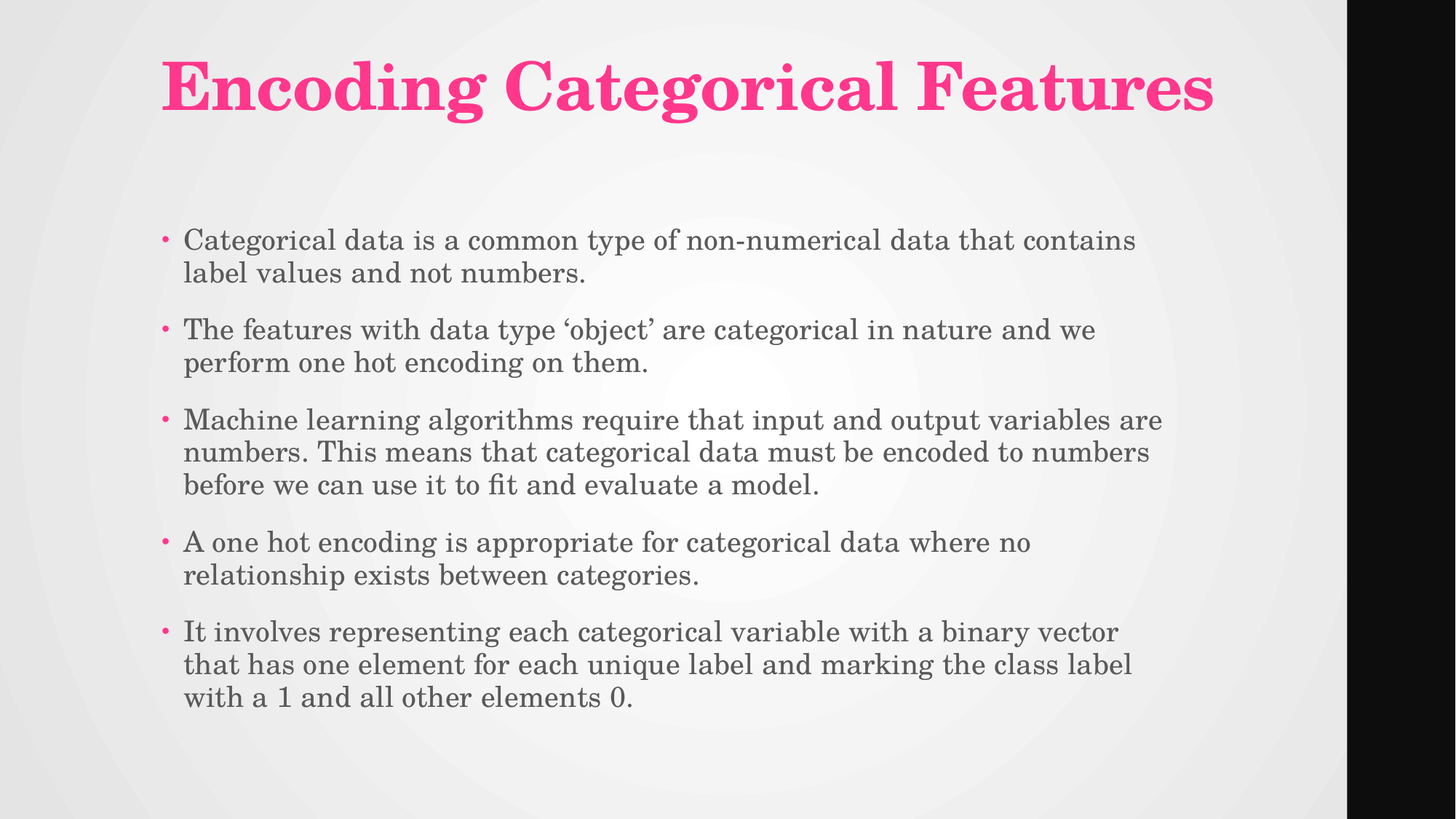

# Encoding Categorical Features
Categorical data is a common type of non-numerical data that contains label values and not numbers.
The features with data type ‘object’ are categorical in nature and we perform one hot encoding on them.
Machine learning algorithms require that input and output variables are numbers. This means that categorical data must be encoded to numbers before we can use it to fit and evaluate a model.
A one hot encoding is appropriate for categorical data where no relationship exists between categories.
It involves representing each categorical variable with a binary vector that has one element for each unique label and marking the class label with a 1 and all other elements 0.